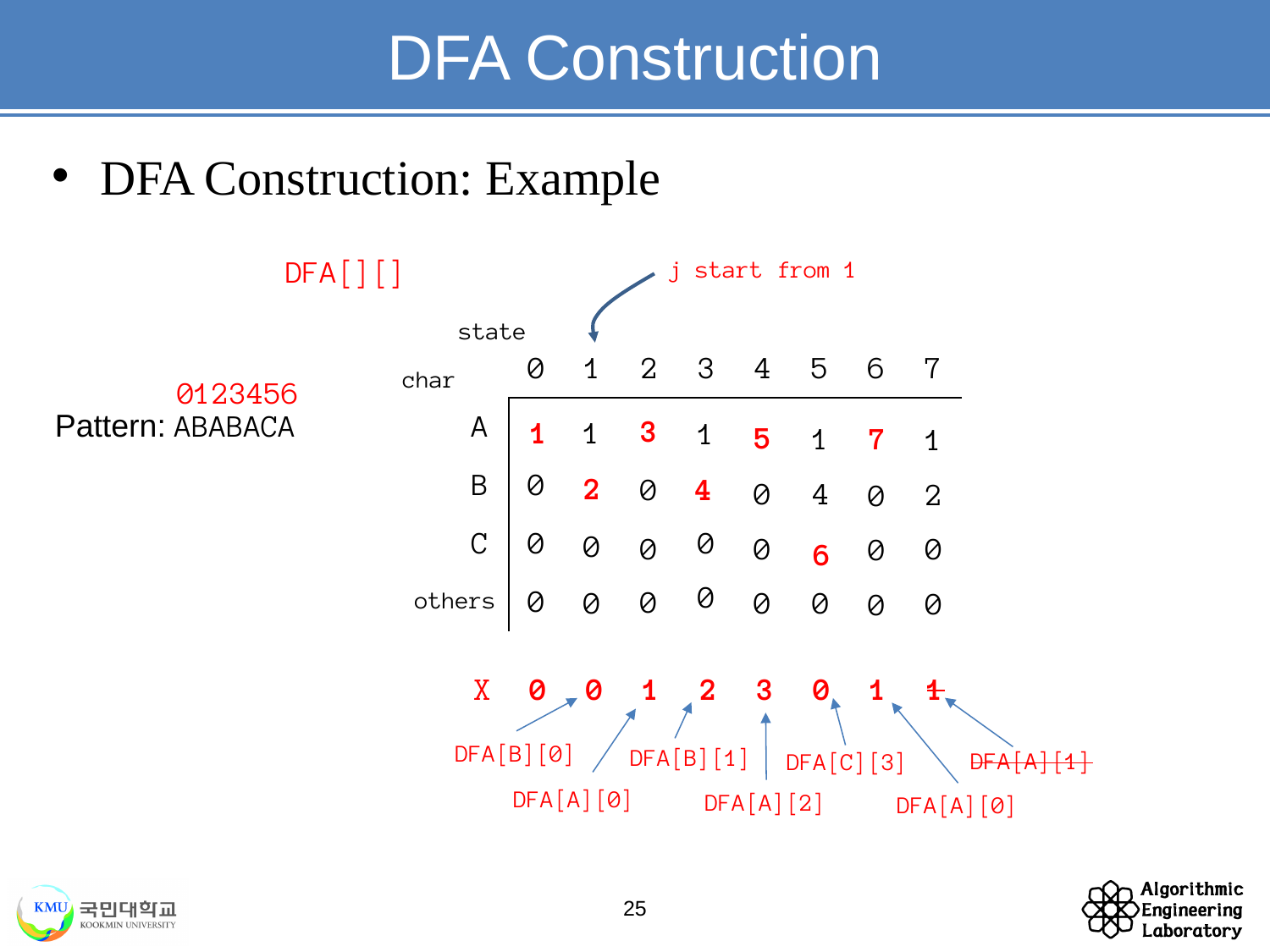

# DFA Construction
DFA Construction: Example

DFA[][]
j start from 1

state
|  | 0 | 1 | 2 | 3 | 4 | 5 | 6 | 7 |
| --- | --- | --- | --- | --- | --- | --- | --- | --- |
| A | 0 |  |  |  |  |  |  |  |
| B | 0 |  |  |  |  |  |  |  |
| C | 0 |  |  |  |  |  |  |  |
|  | 0 |  |  |  |  |  |  |  |
char
0123456
Pattern: ABABACA
1
0
0
0
3
1
1
0
0
0
1
2
0
0
3
0
0
0
5
7
1
4
0
0
1
2
0
0
1
0
0
0
2
4
6
others
0
DFA[B][0]
X
0
1
DFA[A][0]
2
DFA[B][1]
3
DFA[A][2]
0
DFA[C][3]
1
DFA[A][0]
1
DFA[A][1]
25